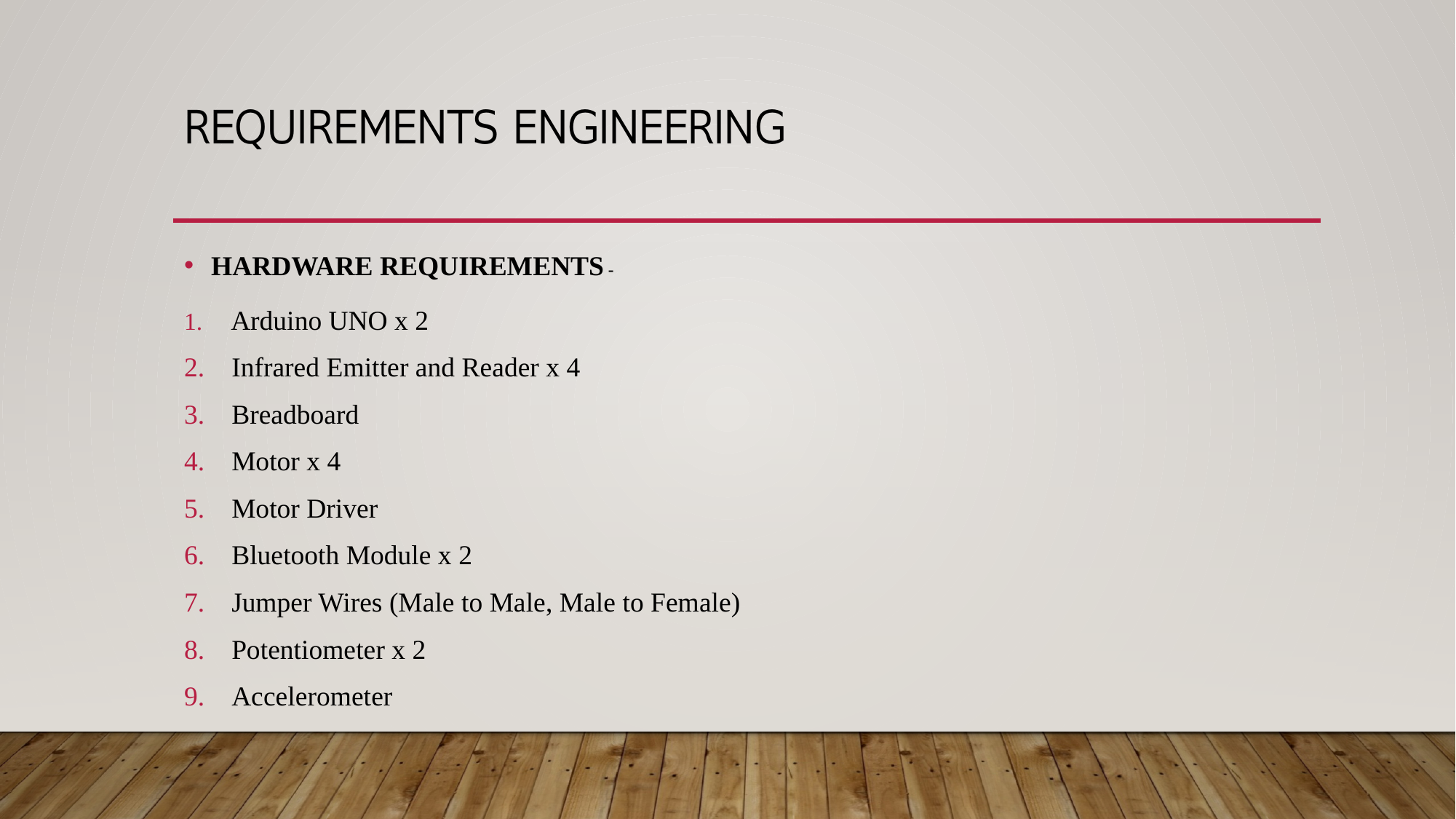

# Requirements Engineering
HARDWARE REQUIREMENTS -
 Arduino UNO x 2
 Infrared Emitter and Reader x 4
 Breadboard
 Motor x 4
 Motor Driver
 Bluetooth Module x 2
 Jumper Wires (Male to Male, Male to Female)
 Potentiometer x 2
 Accelerometer